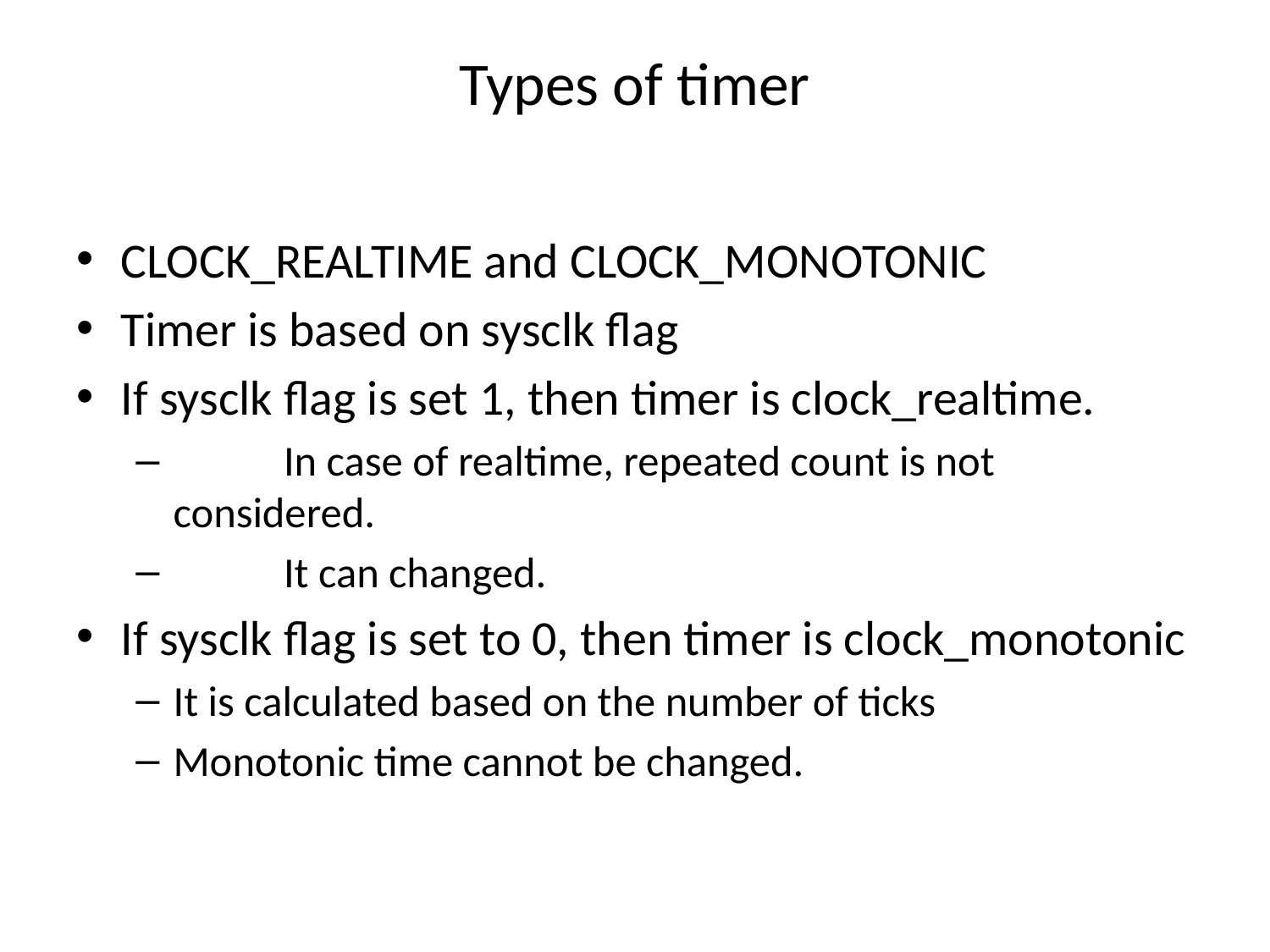

# Types of timer
CLOCK_REALTIME and CLOCK_MONOTONIC
Timer is based on sysclk flag
If sysclk flag is set 1, then timer is clock_realtime.
	In case of realtime, repeated count is not considered.
	It can changed.
If sysclk flag is set to 0, then timer is clock_monotonic
It is calculated based on the number of ticks
Monotonic time cannot be changed.